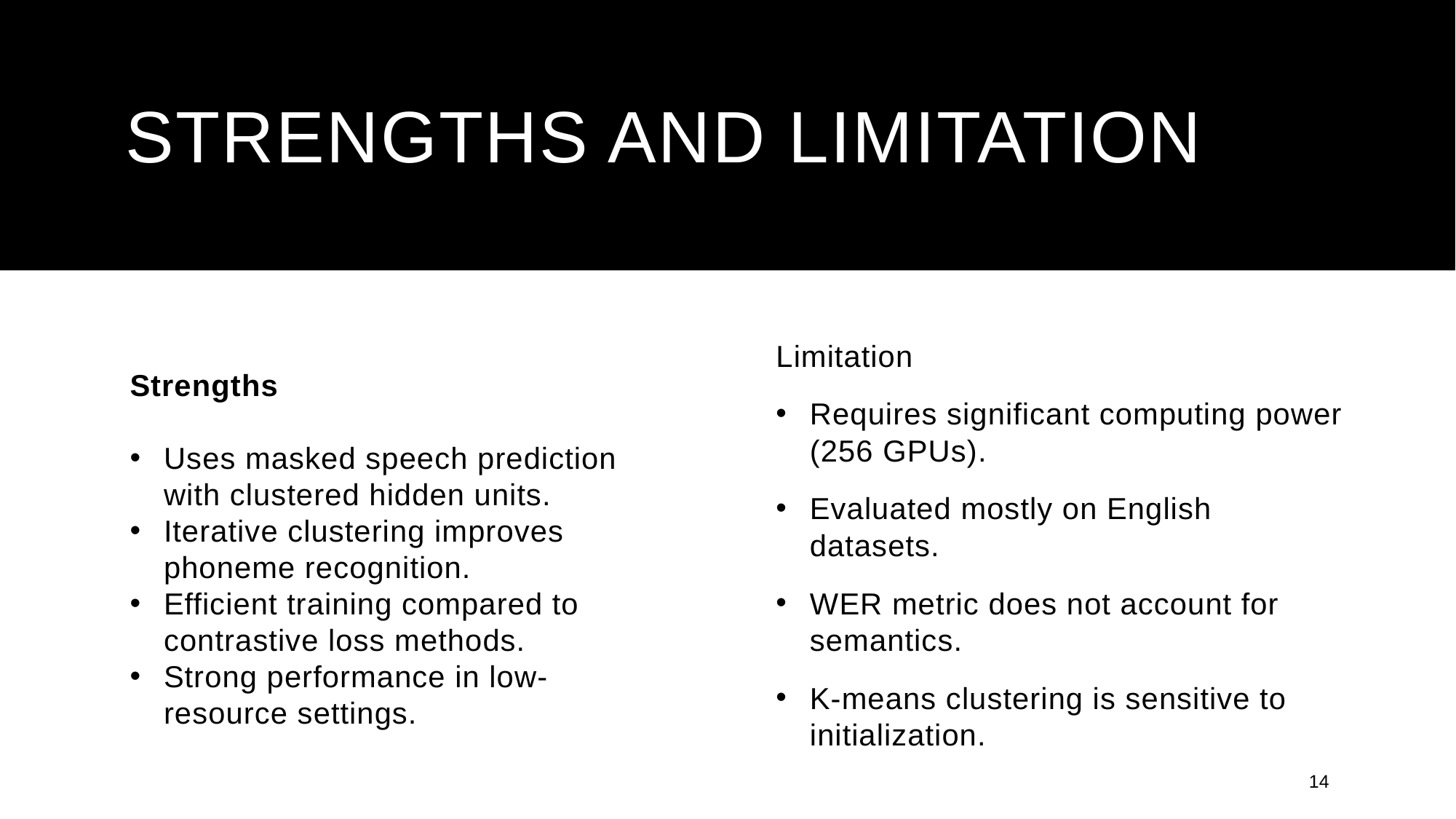

# Strengths and limitation
Limitation
Requires significant computing power (256 GPUs).
Evaluated mostly on English datasets.
WER metric does not account for semantics.
K-means clustering is sensitive to initialization.
Strengths

Uses masked speech prediction with clustered hidden units.
Iterative clustering improves phoneme recognition.
Efficient training compared to contrastive loss methods.
Strong performance in low-resource settings.
14